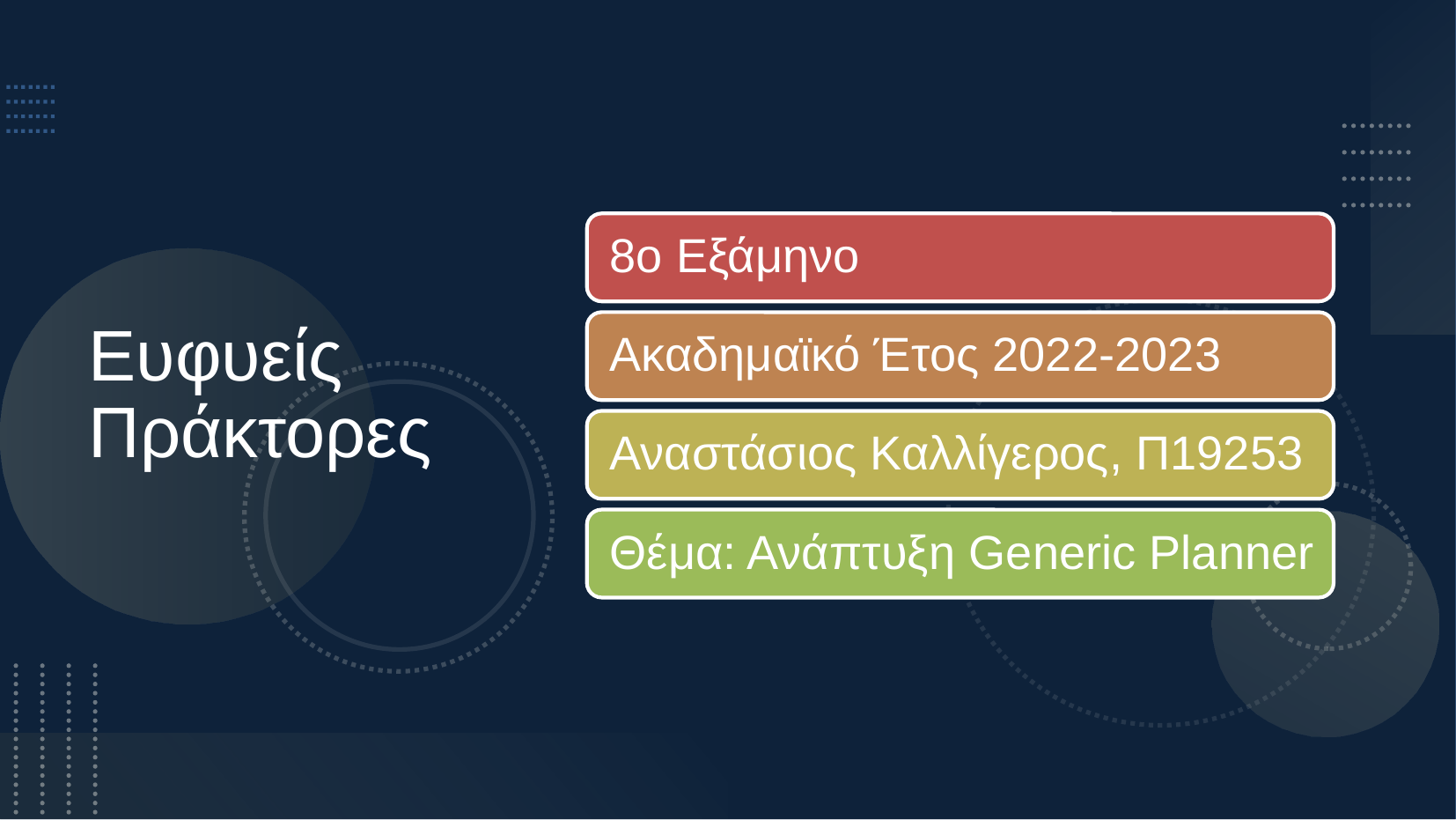

Ευφυείς Πράκτορες
8ο Εξάμηνο
Ακαδημαϊκό Έτος 2022-2023
Αναστάσιος Καλλίγερος, Π19253
Θέμα: Ανάπτυξη Generic Planner